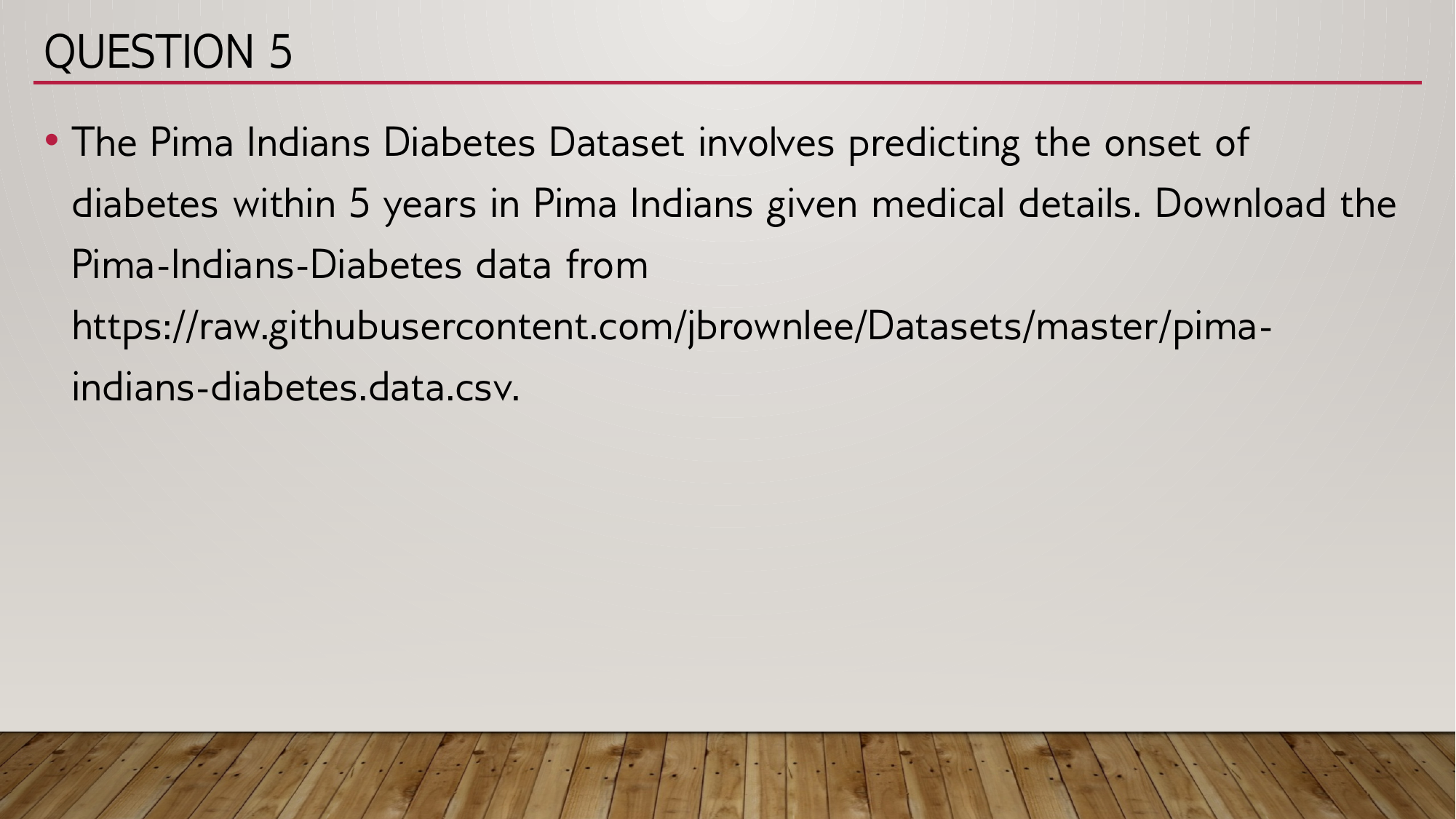

# Question 5
The Pima Indians Diabetes Dataset involves predicting the onset of diabetes within 5 years in Pima Indians given medical details. Download the Pima-Indians-Diabetes data from https://raw.githubusercontent.com/jbrownlee/Datasets/master/pima-indians-diabetes.data.csv.